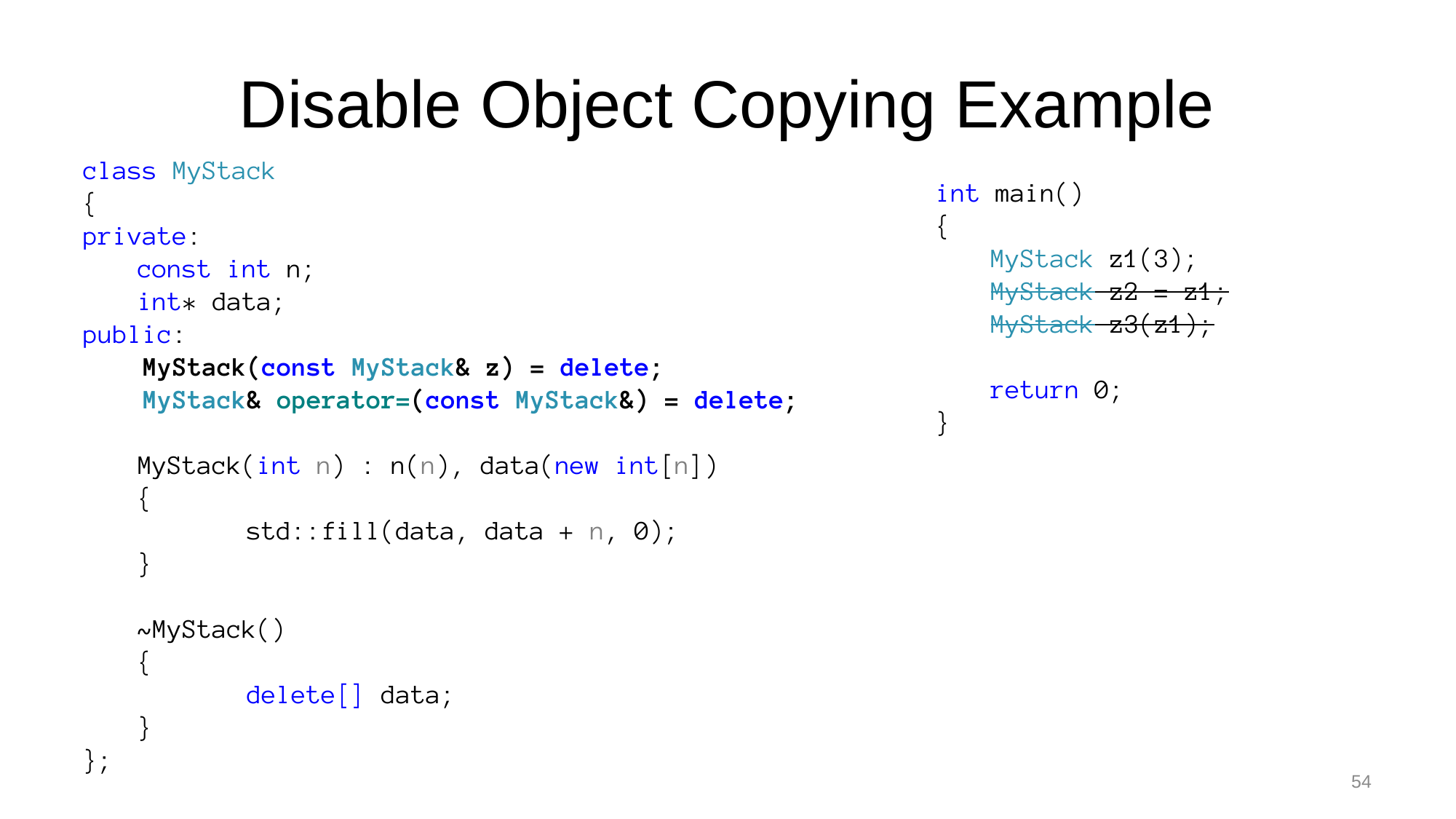

# Disable Object Copying Example
class MyStack
{
private:
const int n;
int* data;
public:
    MyStack(const MyStack& z) = delete;
    MyStack& operator=(const MyStack&) = delete;

MyStack(int n) : n(n), data(new int[n])
{
	std::fill(data, data + n, 0);
}

~MyStack()
{
	delete[] data;
}
};
int main()
{
MyStack z1(3);
MyStack z2 = z1;
MyStack z3(z1);

return 0;
}
54